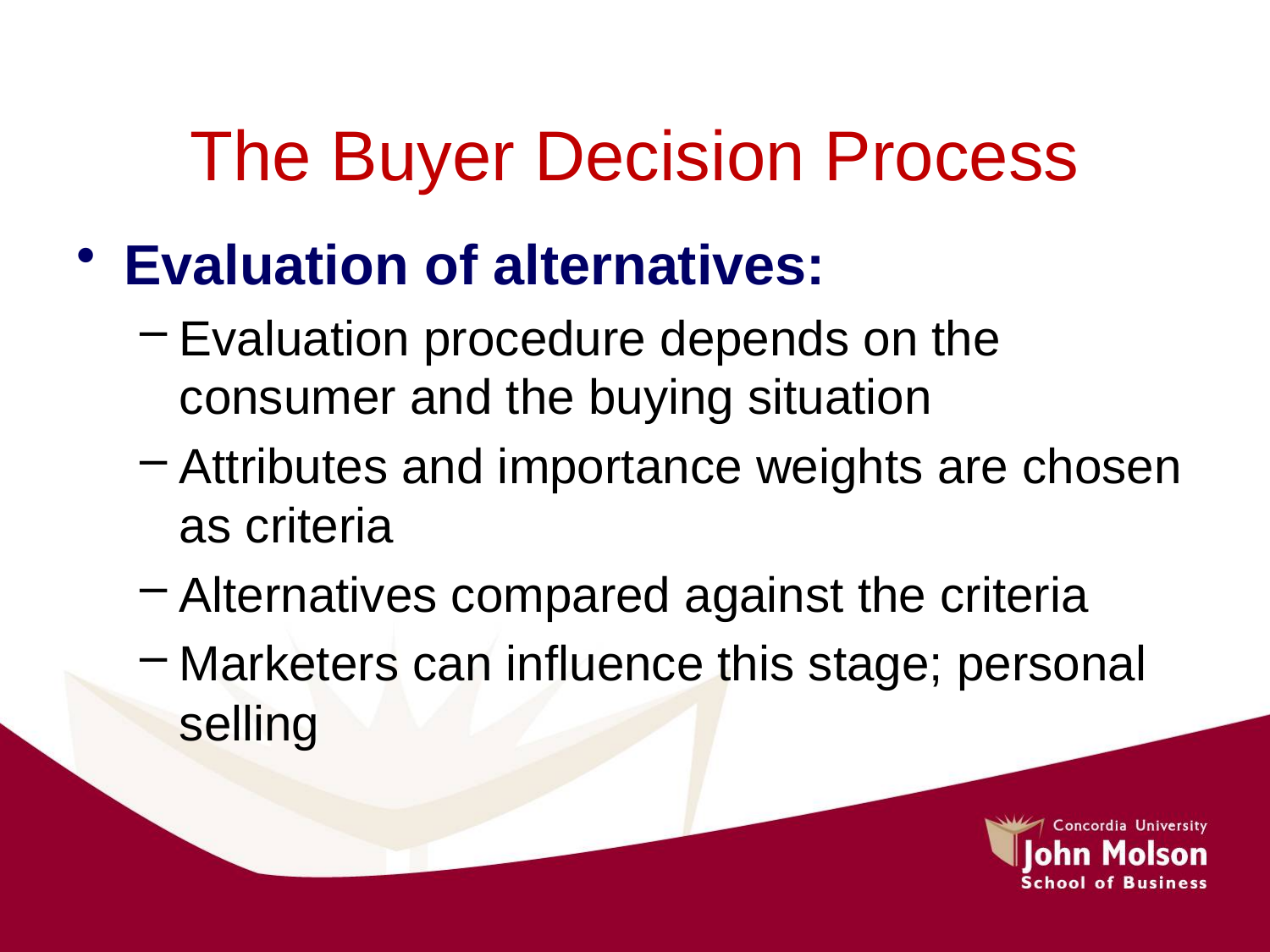

# The Buyer Decision Process
Evaluation of alternatives:
Evaluation procedure depends on the consumer and the buying situation
Attributes and importance weights are chosen as criteria
Alternatives compared against the criteria
Marketers can influence this stage; personal selling